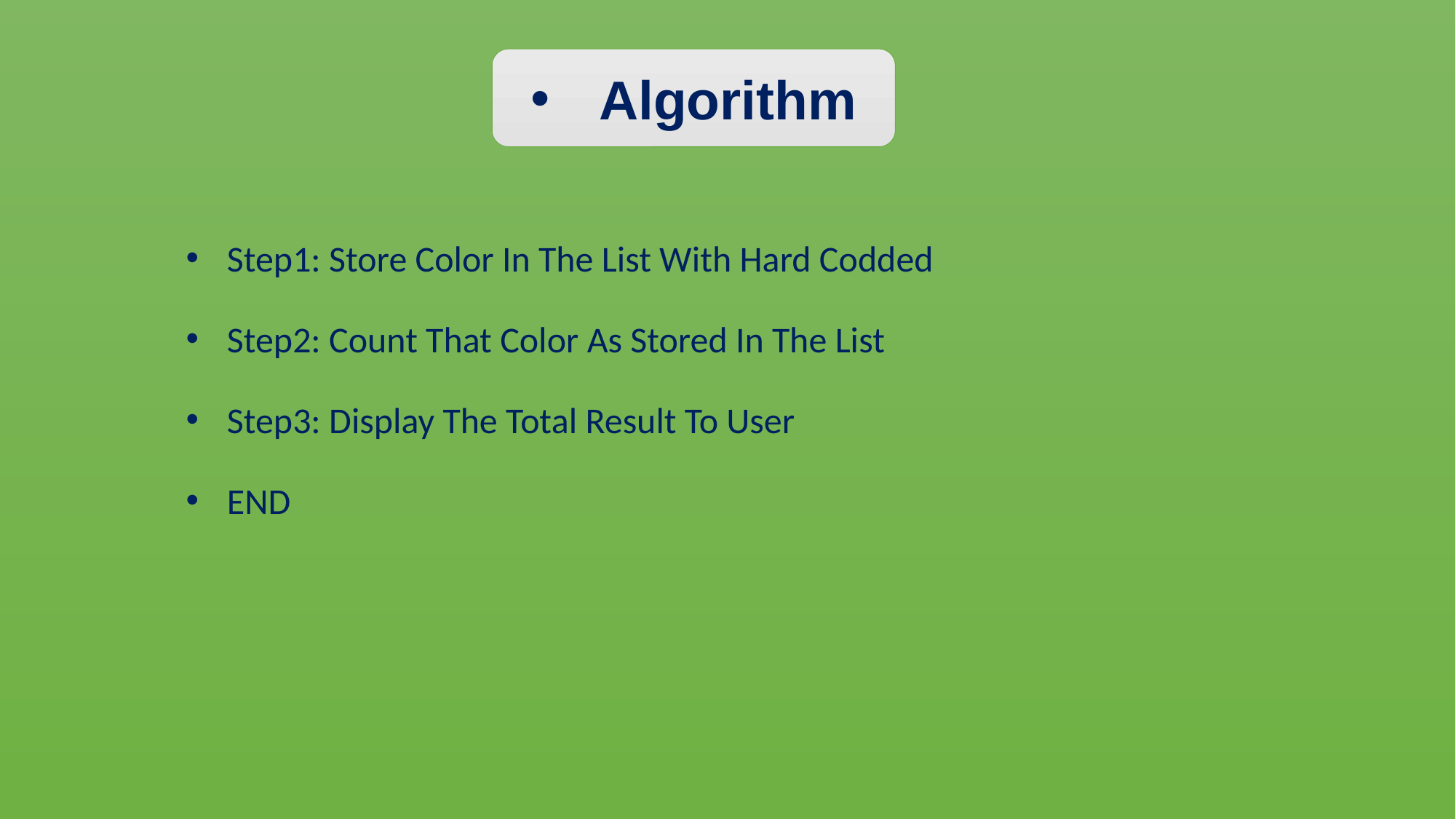

Algorithm
Step1: Store Color In The List With Hard Codded
Step2: Count That Color As Stored In The List
Step3: Display The Total Result To User
END